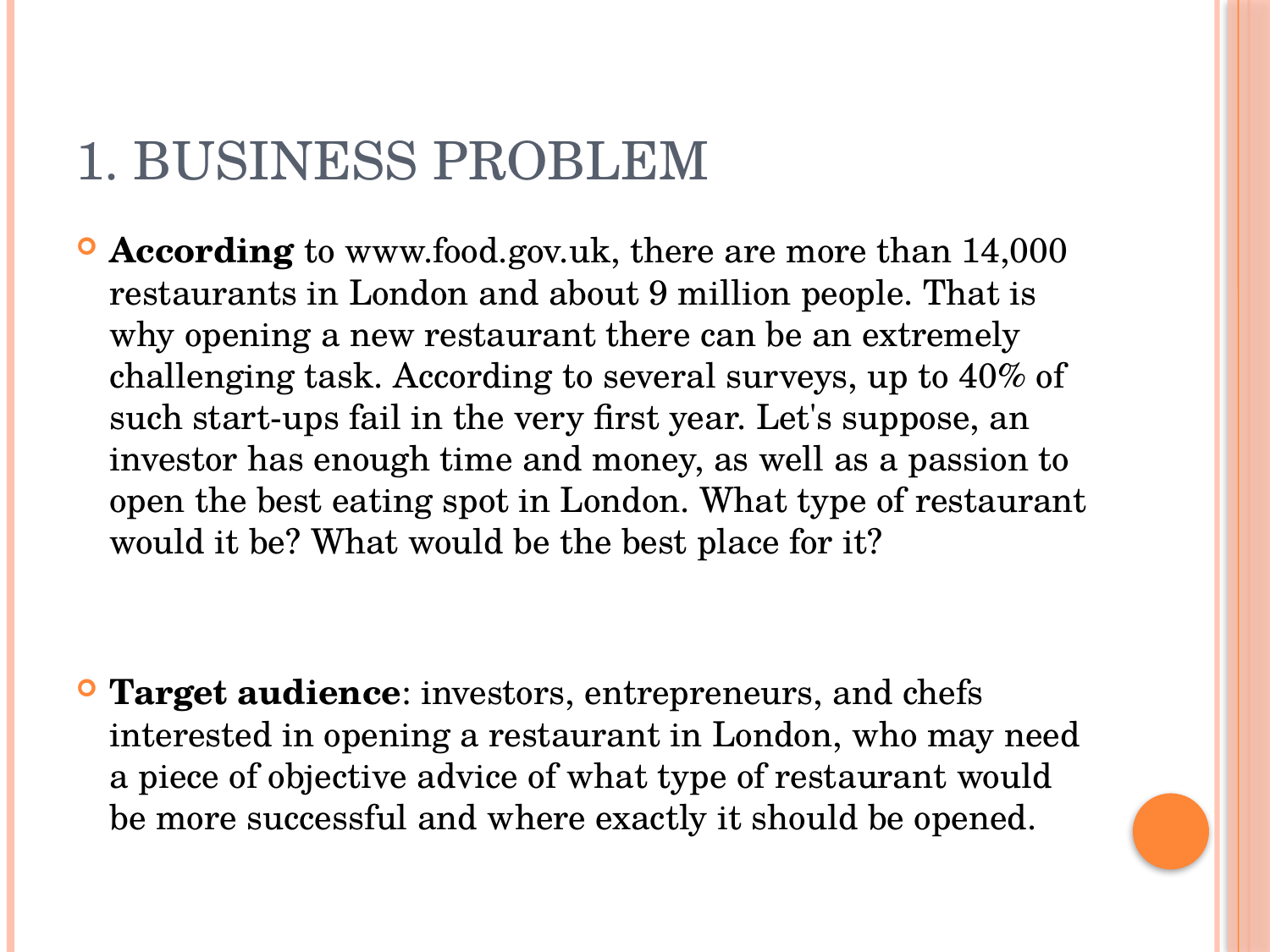

# 1. Business Problem
According to www.food.gov.uk, there are more than 14,000 restaurants in London and about 9 million people. That is why opening a new restaurant there can be an extremely challenging task. According to several surveys, up to 40% of such start-ups fail in the very first year. Let's suppose, an investor has enough time and money, as well as a passion to open the best eating spot in London. What type of restaurant would it be? What would be the best place for it?

Target audience: investors, entrepreneurs, and chefs interested in opening a restaurant in London, who may need a piece of objective advice of what type of restaurant would be more successful and where exactly it should be opened.